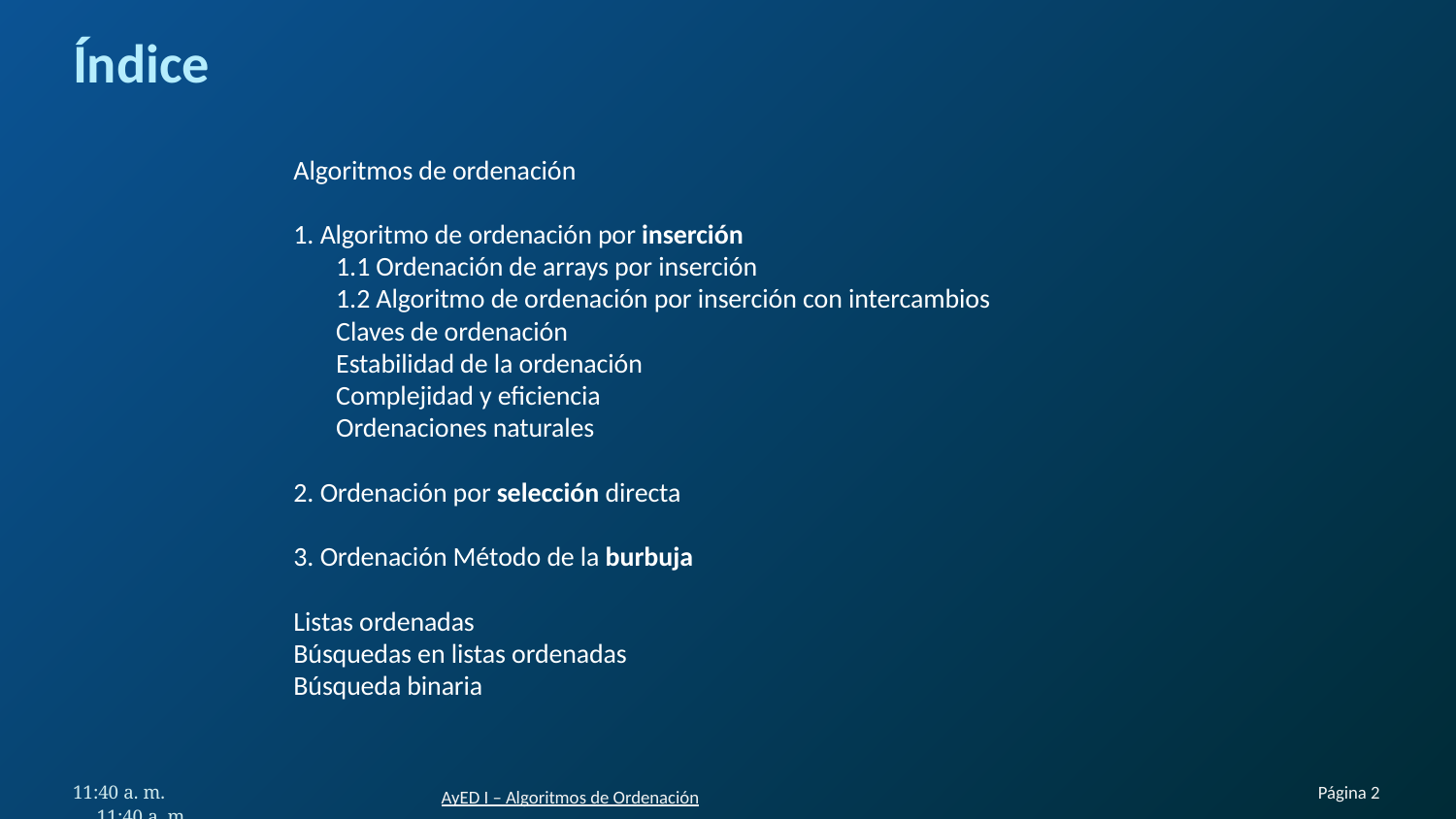

# Índice
Algoritmos de ordenación
1. Algoritmo de ordenación por inserción
	1.1 Ordenación de arrays por inserción
	1.2 Algoritmo de ordenación por inserción con intercambios
	Claves de ordenación
	Estabilidad de la ordenación
	Complejidad y eficiencia
	Ordenaciones naturales
2. Ordenación por selección directa
3. Ordenación Método de la burbuja

Listas ordenadas
Búsquedas en listas ordenadas
Búsqueda binaria

11:40 a. m.
Página 2
AyED I – Algoritmos de Ordenación
11:40 a. m.